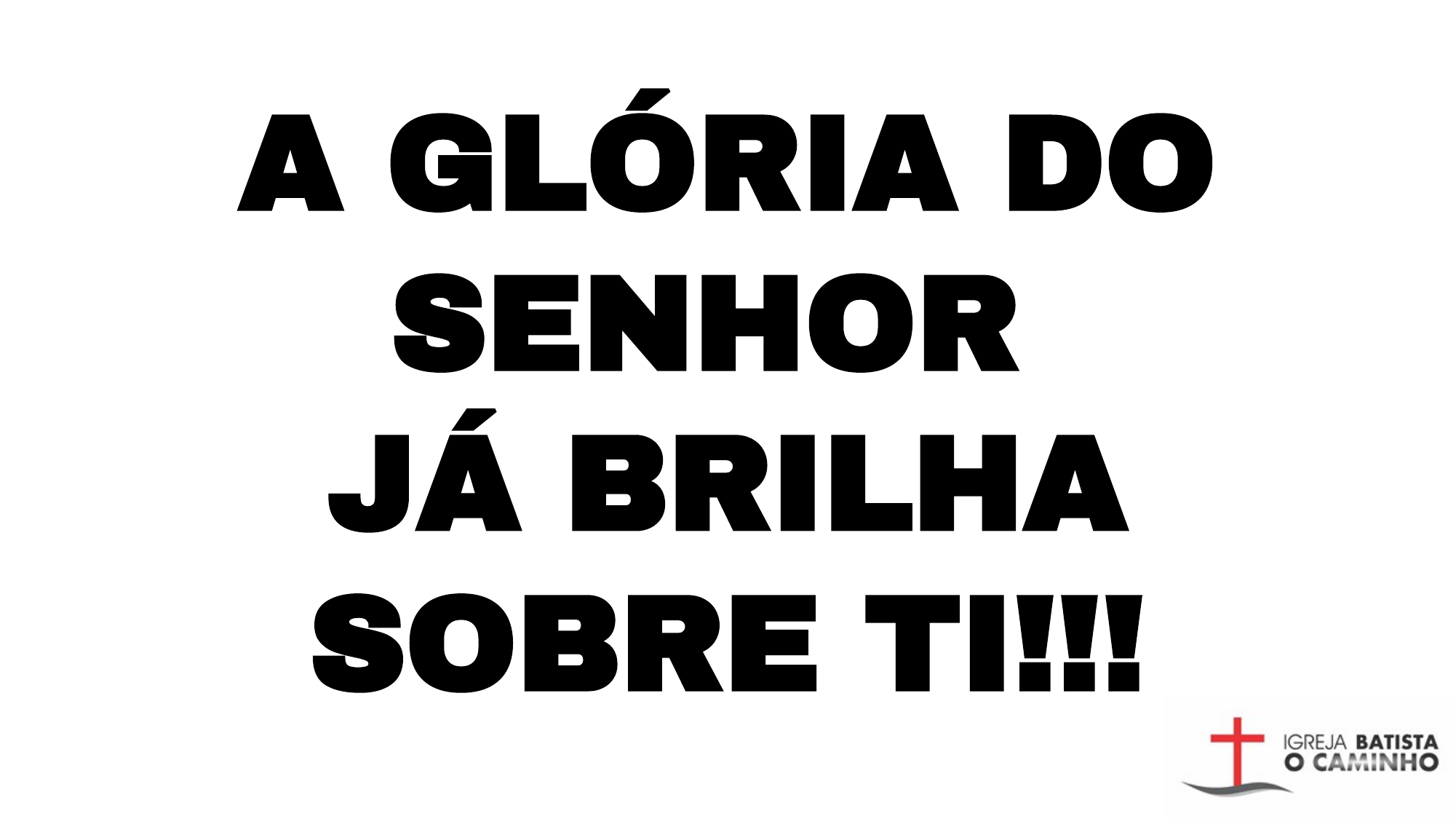

# A glória do Senhor já brilha sobre ti!!!